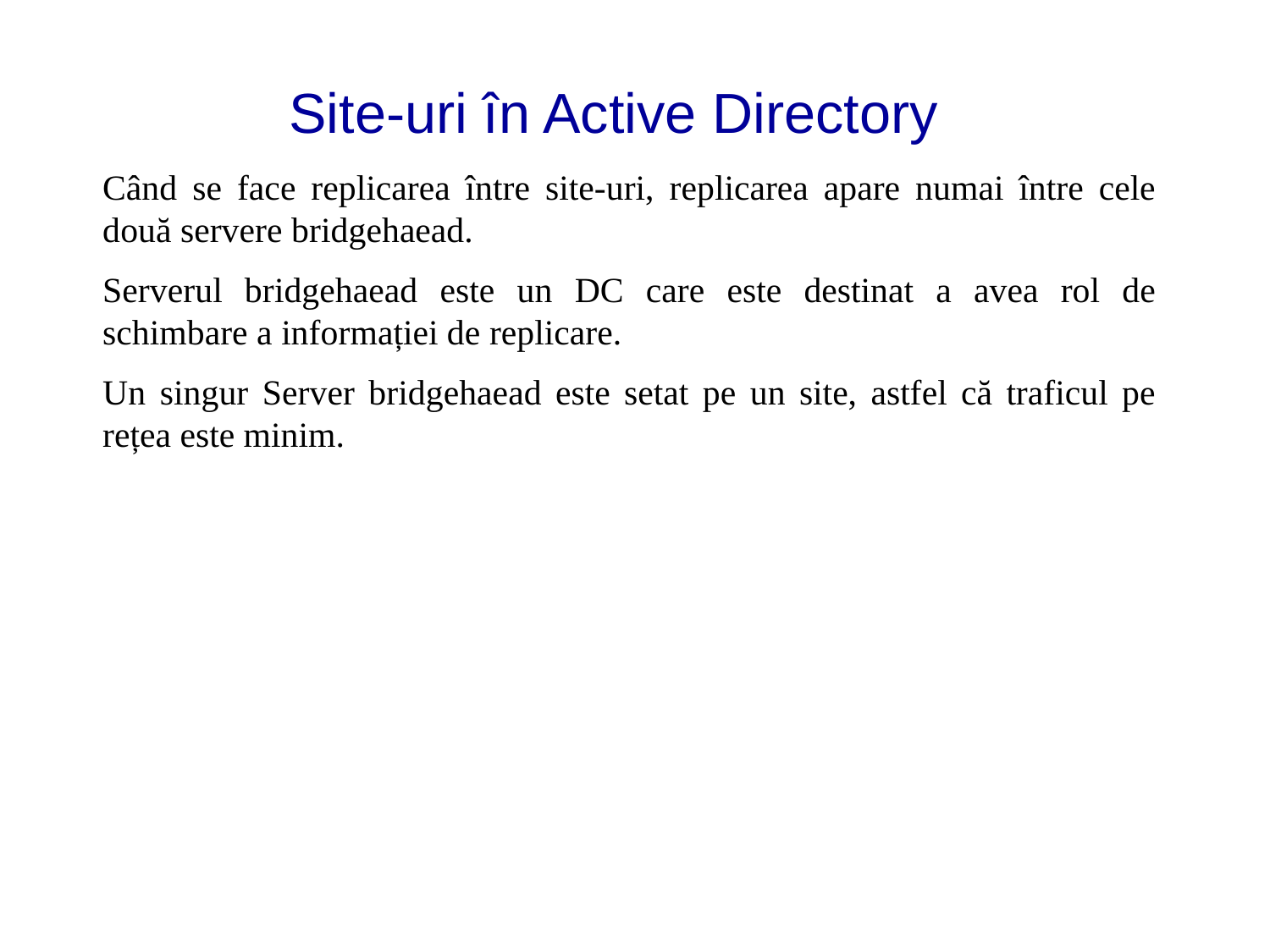

# Site-uri în Active Directory
Când se face replicarea între site-uri, replicarea apare numai între cele două servere bridgehaead.
Serverul bridgehaead este un DC care este destinat a avea rol de schimbare a informației de replicare.
Un singur Server bridgehaead este setat pe un site, astfel că traficul pe rețea este minim.